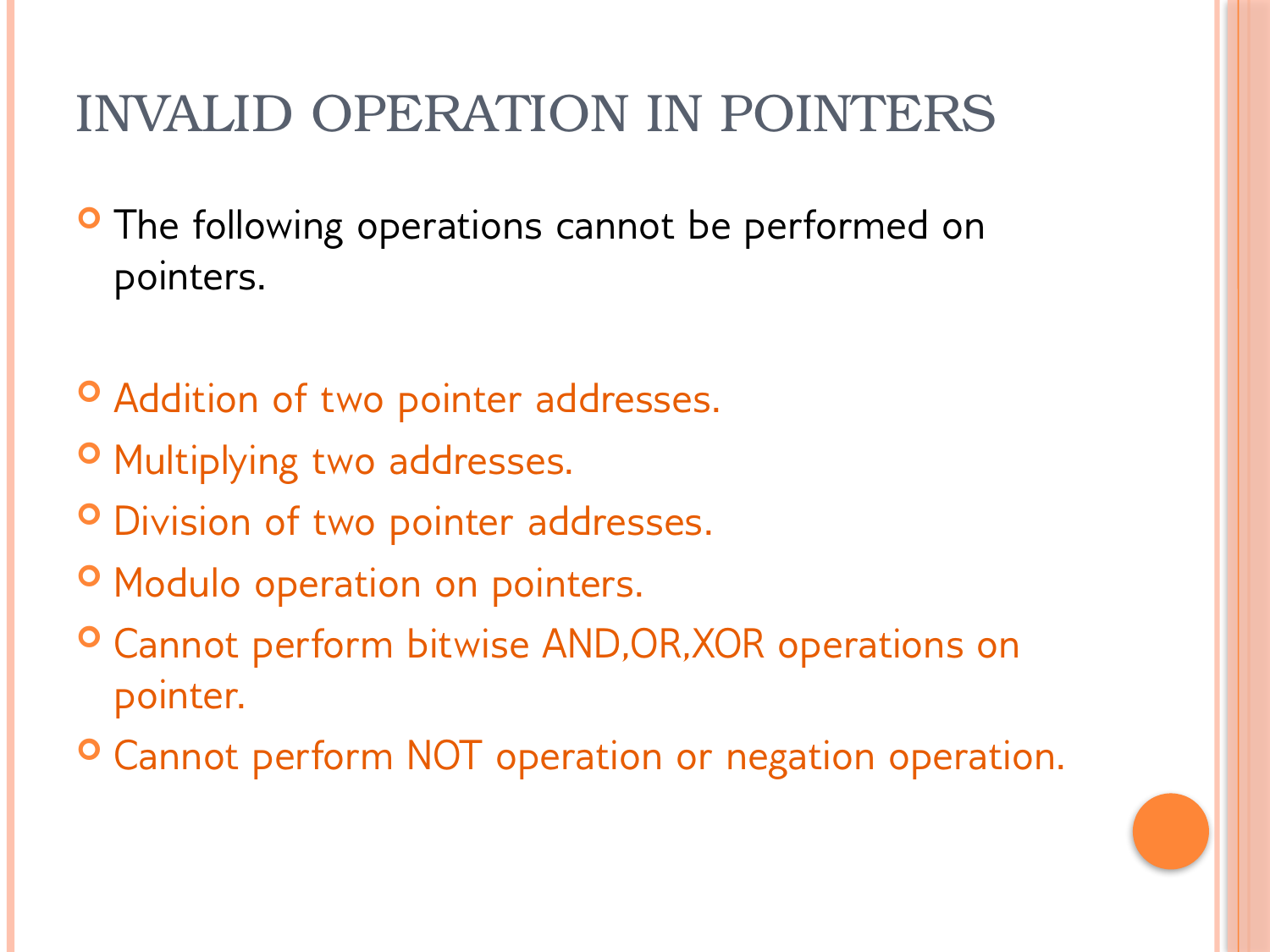

# Invalid operation in pointers
The following operations cannot be performed on pointers.

Addition of two pointer addresses.
Multiplying two addresses.
Division of two pointer addresses.
Modulo operation on pointers.
Cannot perform bitwise AND,OR,XOR operations on pointer.
Cannot perform NOT operation or negation operation.